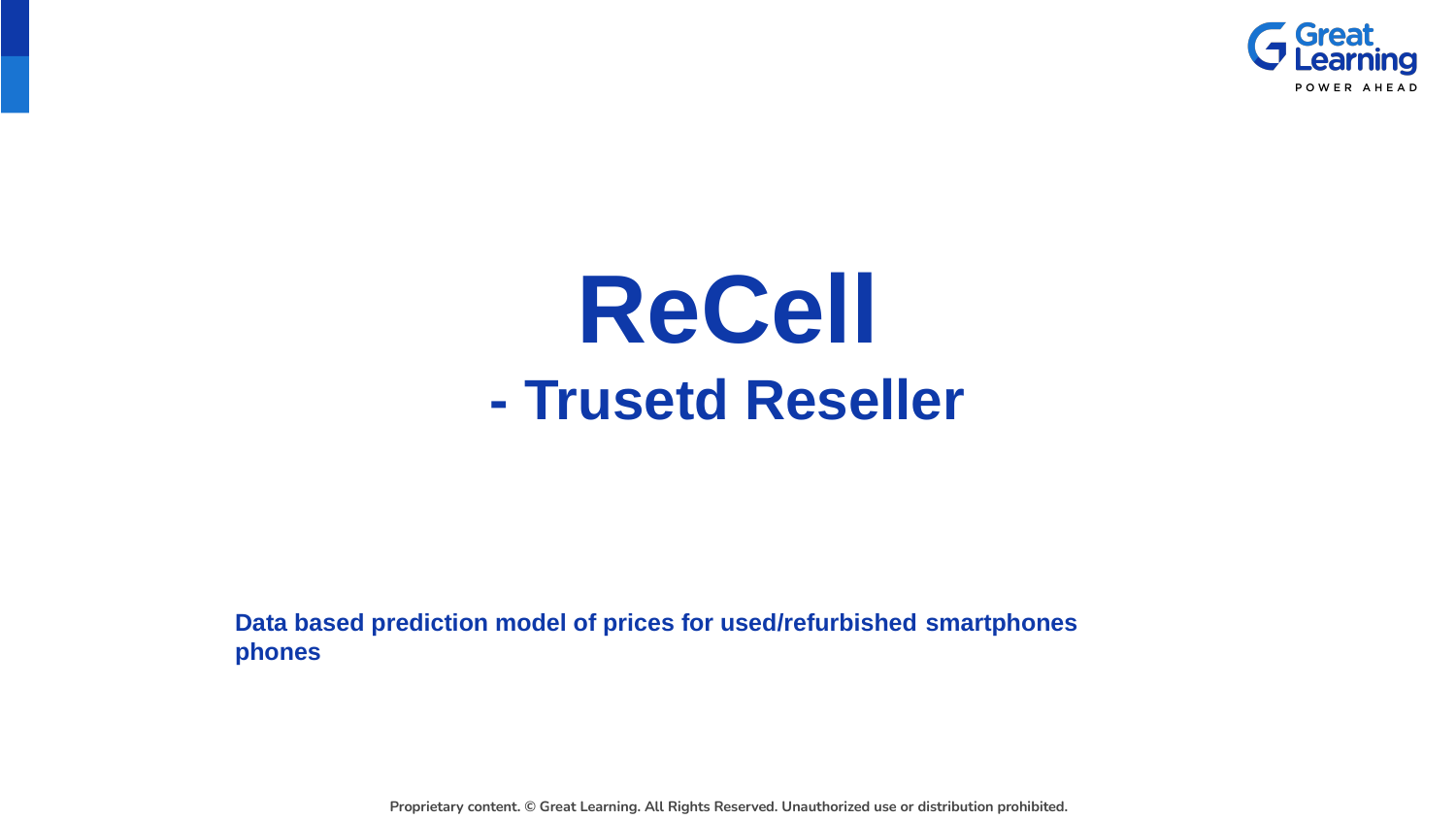

# ReCell - Trusetd Reseller
Data based prediction model of prices for used/refurbished smartphones phones